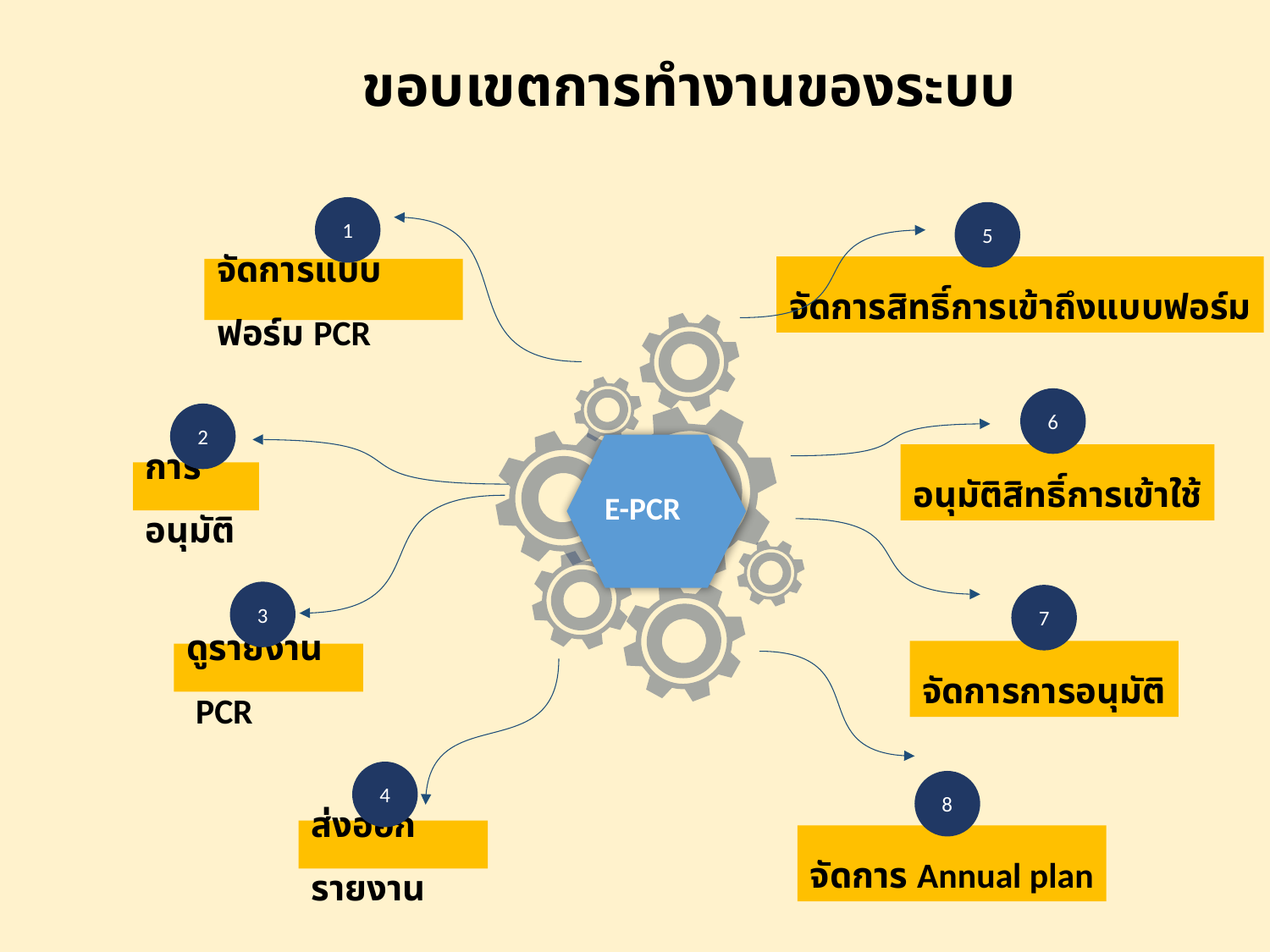

ขอบเขตการทำงานของระบบ
1
5
จัดการสิทธิ์การเข้าถึงแบบฟอร์ม
จัดการแบบฟอร์ม PCR

6
2

อนุมัติสิทธิ์การเข้าใช้
การอนุมัติ
E-PCR
3
7
จัดการการอนุมัติ
ดูรายงาน PCR
4
8
ส่งออกรายงาน
จัดการ Annual plan